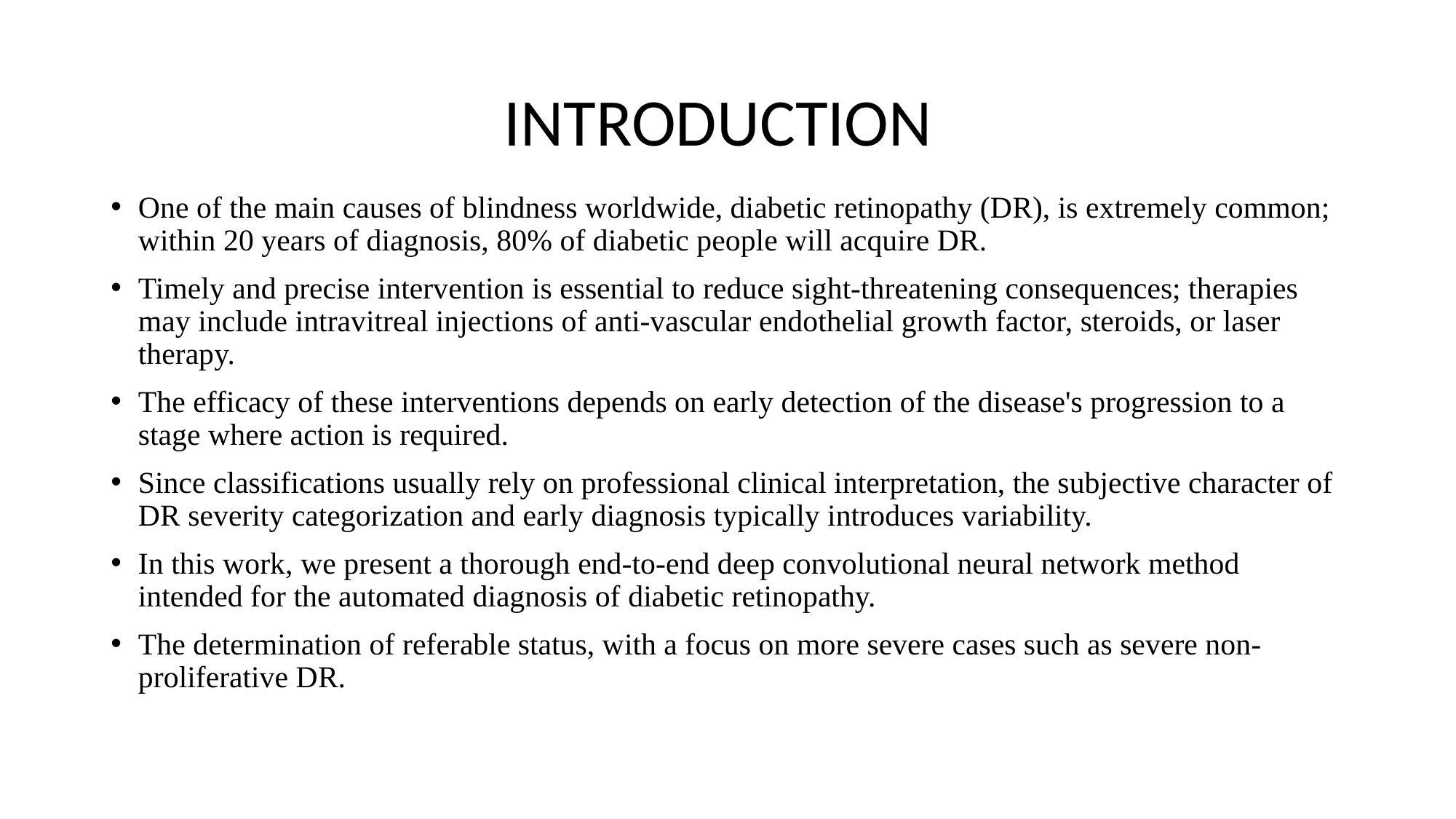

# INTRODUCTION
One of the main causes of blindness worldwide, diabetic retinopathy (DR), is extremely common; within 20 years of diagnosis, 80% of diabetic people will acquire DR.
Timely and precise intervention is essential to reduce sight-threatening consequences; therapies may include intravitreal injections of anti-vascular endothelial growth factor, steroids, or laser therapy.
The efficacy of these interventions depends on early detection of the disease's progression to a stage where action is required.
Since classifications usually rely on professional clinical interpretation, the subjective character of DR severity categorization and early diagnosis typically introduces variability.
In this work, we present a thorough end-to-end deep convolutional neural network method intended for the automated diagnosis of diabetic retinopathy.
The determination of referable status, with a focus on more severe cases such as severe non-proliferative DR.